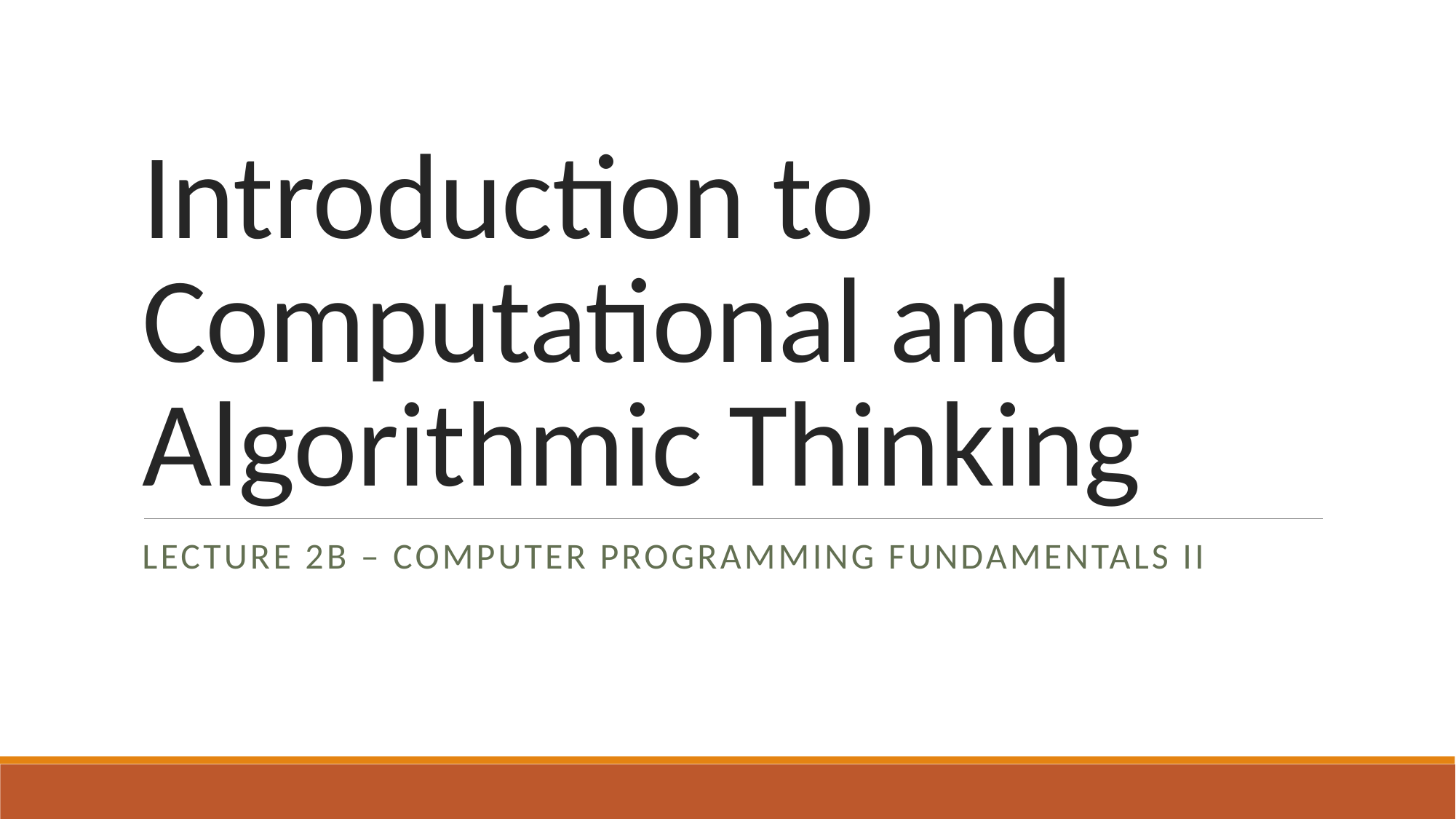

# Introduction to Computational and Algorithmic Thinking
Lecture 2b – Computer programming fundamentals II